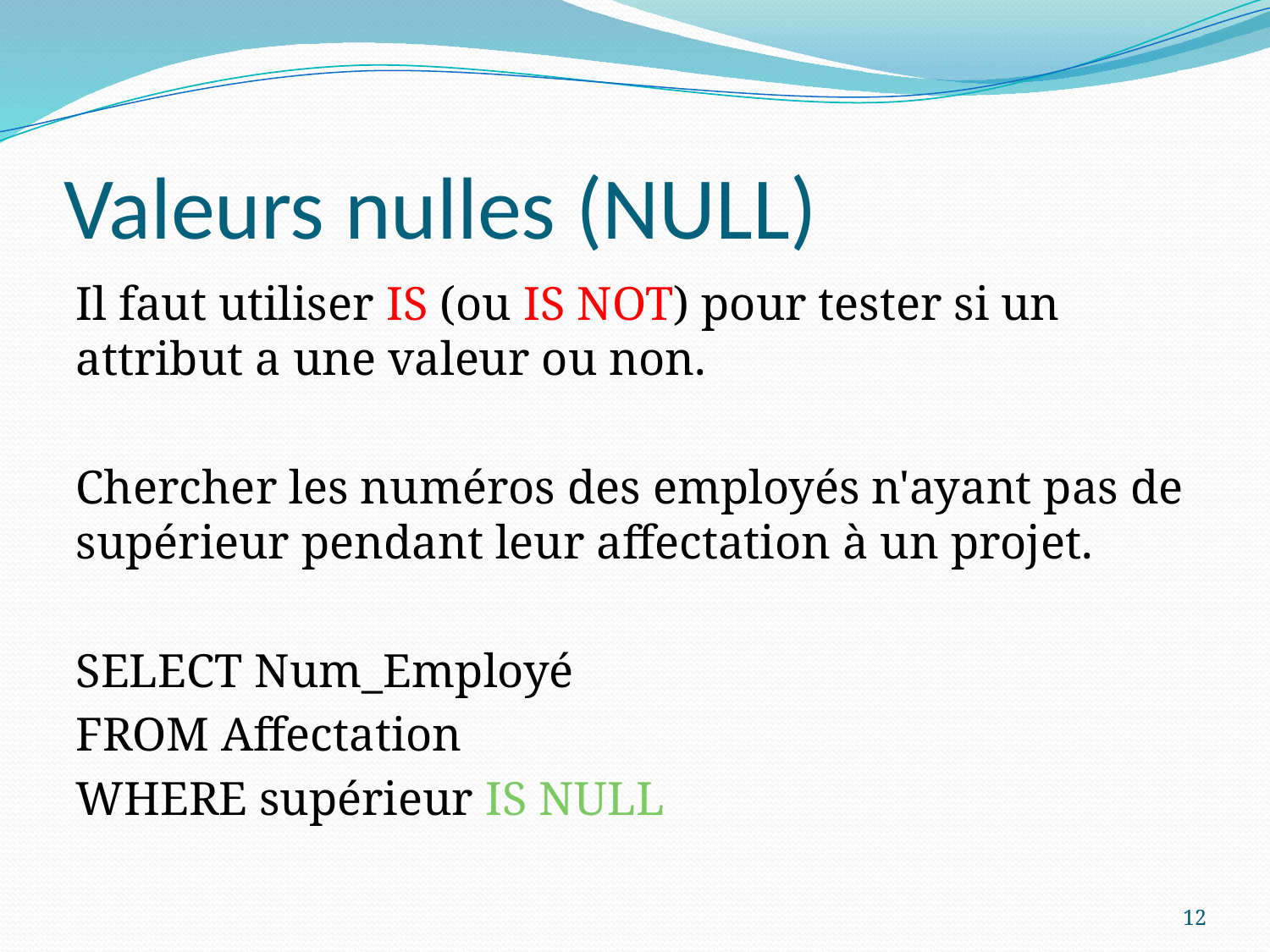

# Valeurs nulles (NULL)
Il faut utiliser IS (ou IS NOT) pour tester si un attribut a une valeur ou non.

Chercher les numéros des employés n'ayant pas de supérieur pendant leur affectation à un projet.

SELECT Num_Employé
FROM Affectation
WHERE supérieur IS NULL
12